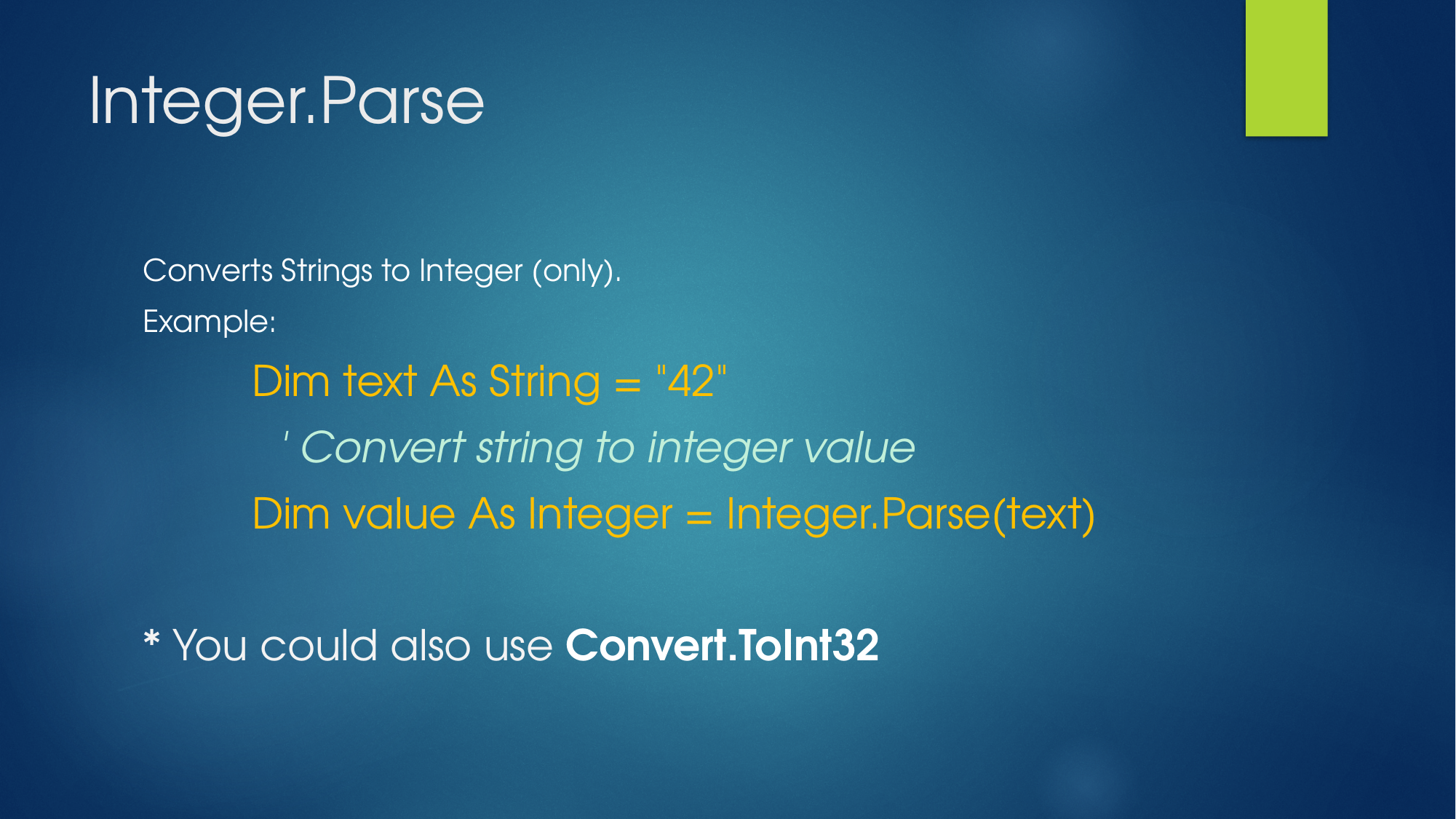

# Integer.Parse
Converts Strings to Integer (only).
Example:
Dim text As String = "42"
	' Convert string to integer value
Dim value As Integer = Integer.Parse(text)

* You could also use Convert.ToInt32